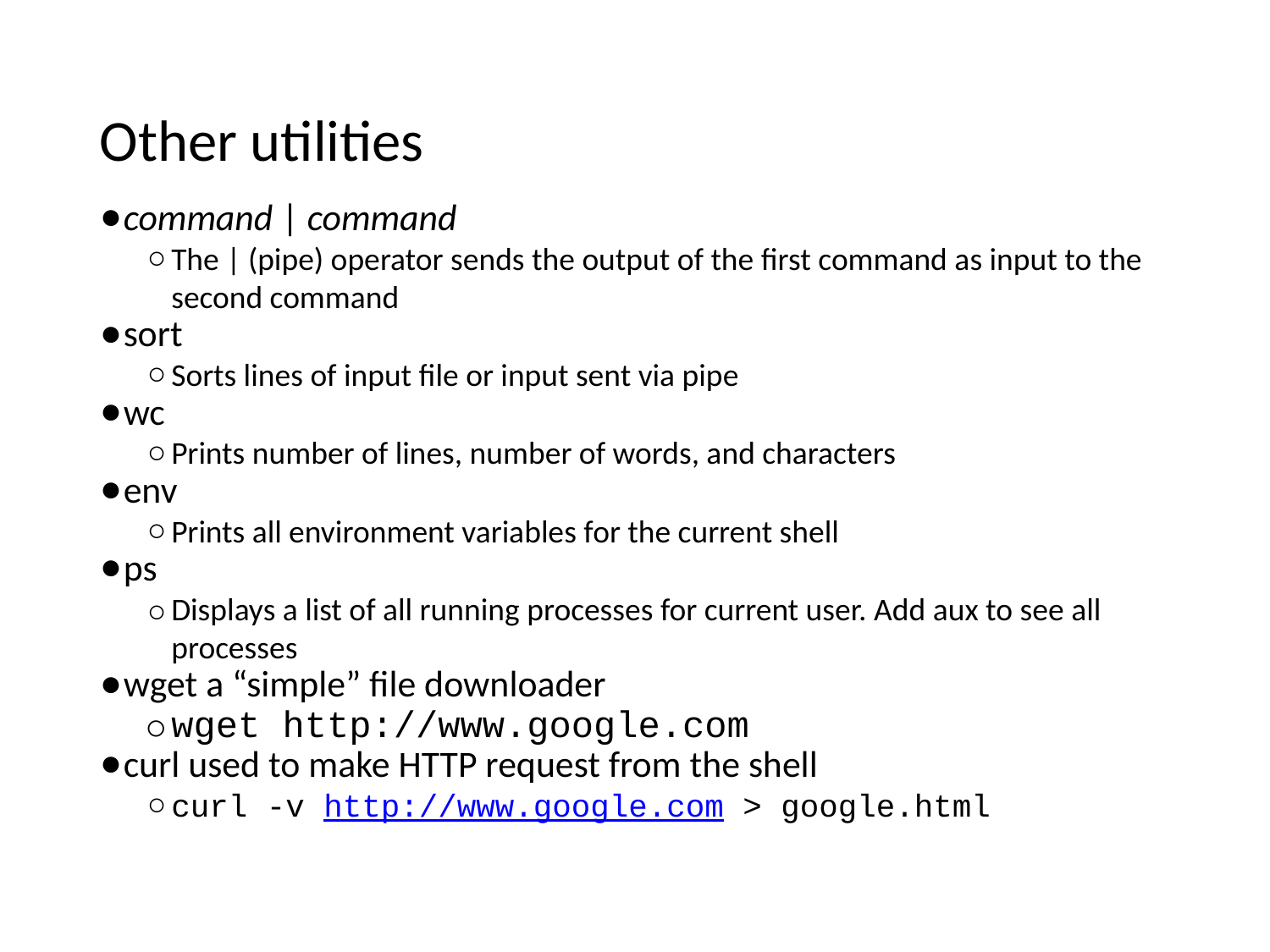

Other utilities
command | command
The | (pipe) operator sends the output of the first command as input to the second command
sort
Sorts lines of input file or input sent via pipe
wc
Prints number of lines, number of words, and characters
env
Prints all environment variables for the current shell
ps
Displays a list of all running processes for current user. Add aux to see all processes
wget a “simple” file downloader
wget http://www.google.com
curl used to make HTTP request from the shell
curl -v http://www.google.com > google.html